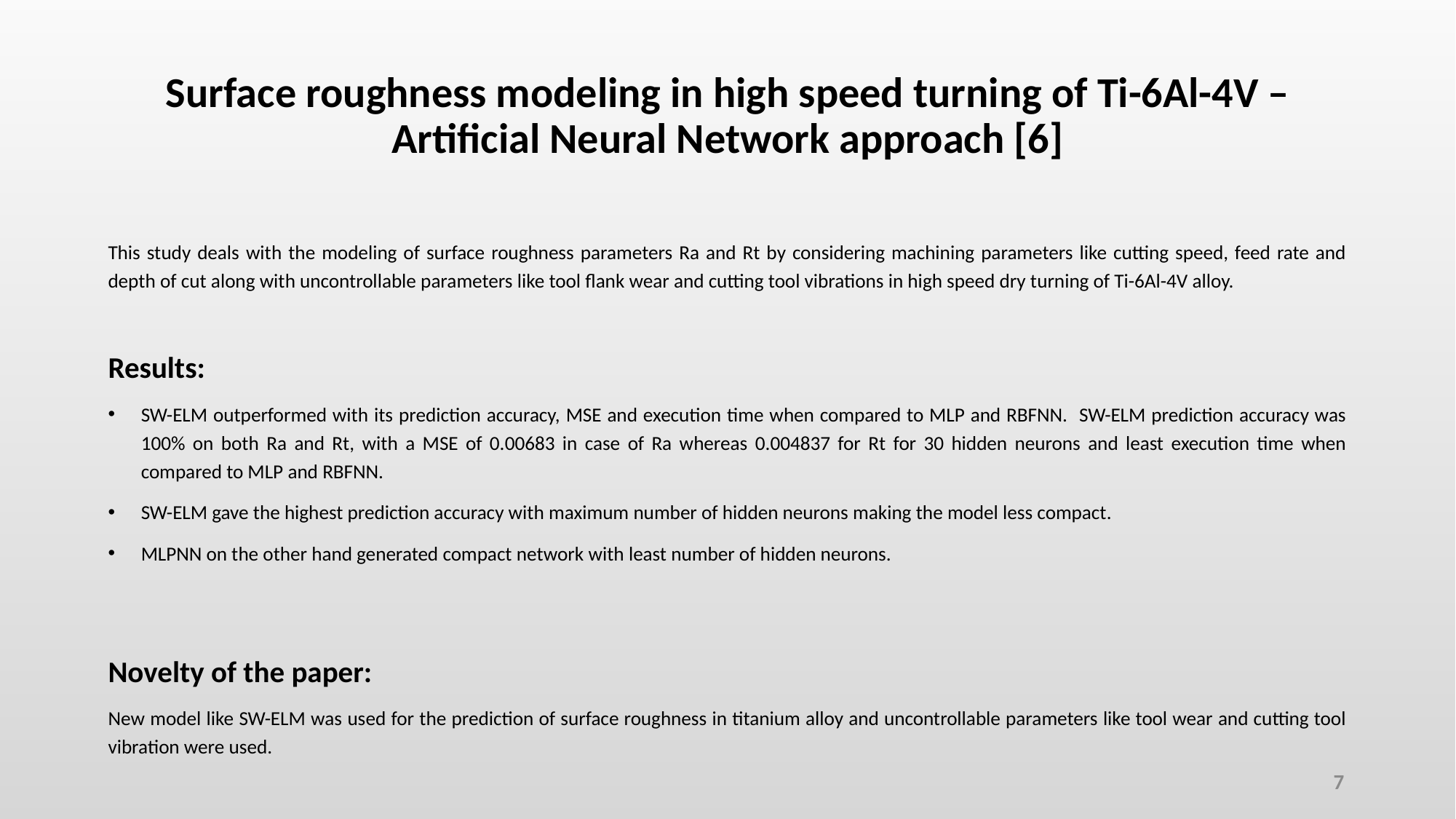

# Surface roughness modeling in high speed turning of Ti-6Al-4V – Artificial Neural Network approach [6]

This study deals with the modeling of surface roughness parameters Ra and Rt by considering machining parameters like cutting speed, feed rate and depth of cut along with uncontrollable parameters like tool flank wear and cutting tool vibrations in high speed dry turning of Ti-6Al-4V alloy.

Results:
SW-ELM outperformed with its prediction accuracy, MSE and execution time when compared to MLP and RBFNN.  SW-ELM prediction accuracy was 100% on both Ra and Rt, with a MSE of 0.00683 in case of Ra whereas 0.004837 for Rt for 30 hidden neurons and least execution time when compared to MLP and RBFNN.
SW-ELM gave the highest prediction accuracy with maximum number of hidden neurons making the model less compact.
MLPNN on the other hand generated compact network with least number of hidden neurons.

Novelty of the paper:
New model like SW-ELM was used for the prediction of surface roughness in titanium alloy and uncontrollable parameters like tool wear and cutting tool vibration were used.

7